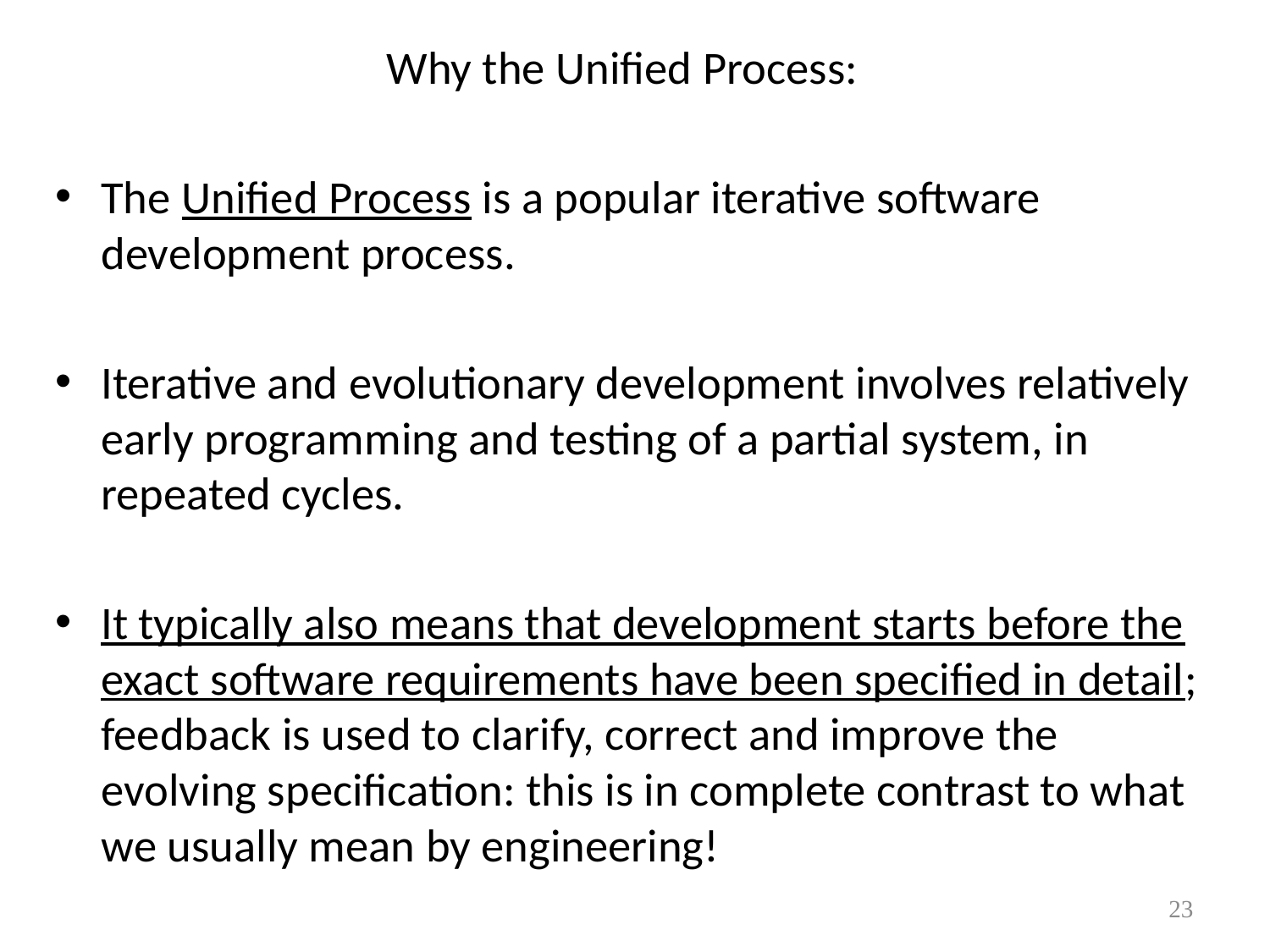

Why the Unified Process:

The Unified Process is a popular iterative software development process.

Iterative and evolutionary development involves relatively early programming and testing of a partial system, in repeated cycles.

It typically also means that development starts before the exact software requirements have been specified in detail; feedback is used to clarify, correct and improve the evolving specification: this is in complete contrast to what we usually mean by engineering!
23